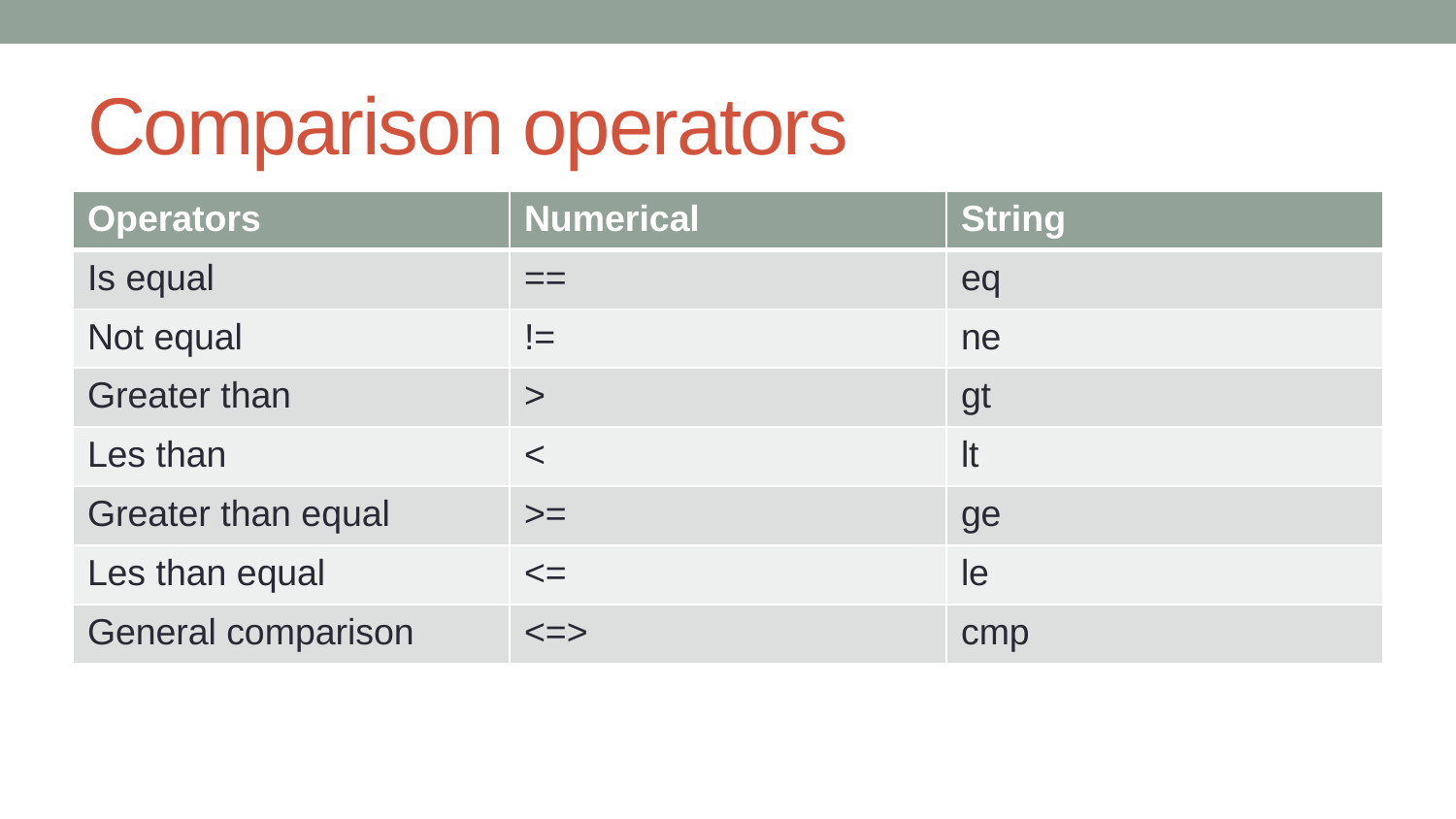

# Comparison operators
| Operators | Numerical | String |
| --- | --- | --- |
| Is equal | == | eq |
| Not equal | != | ne |
| Greater than | > | gt |
| Les than | < | lt |
| Greater than equal | >= | ge |
| Les than equal | <= | le |
| General comparison | <=> | cmp |